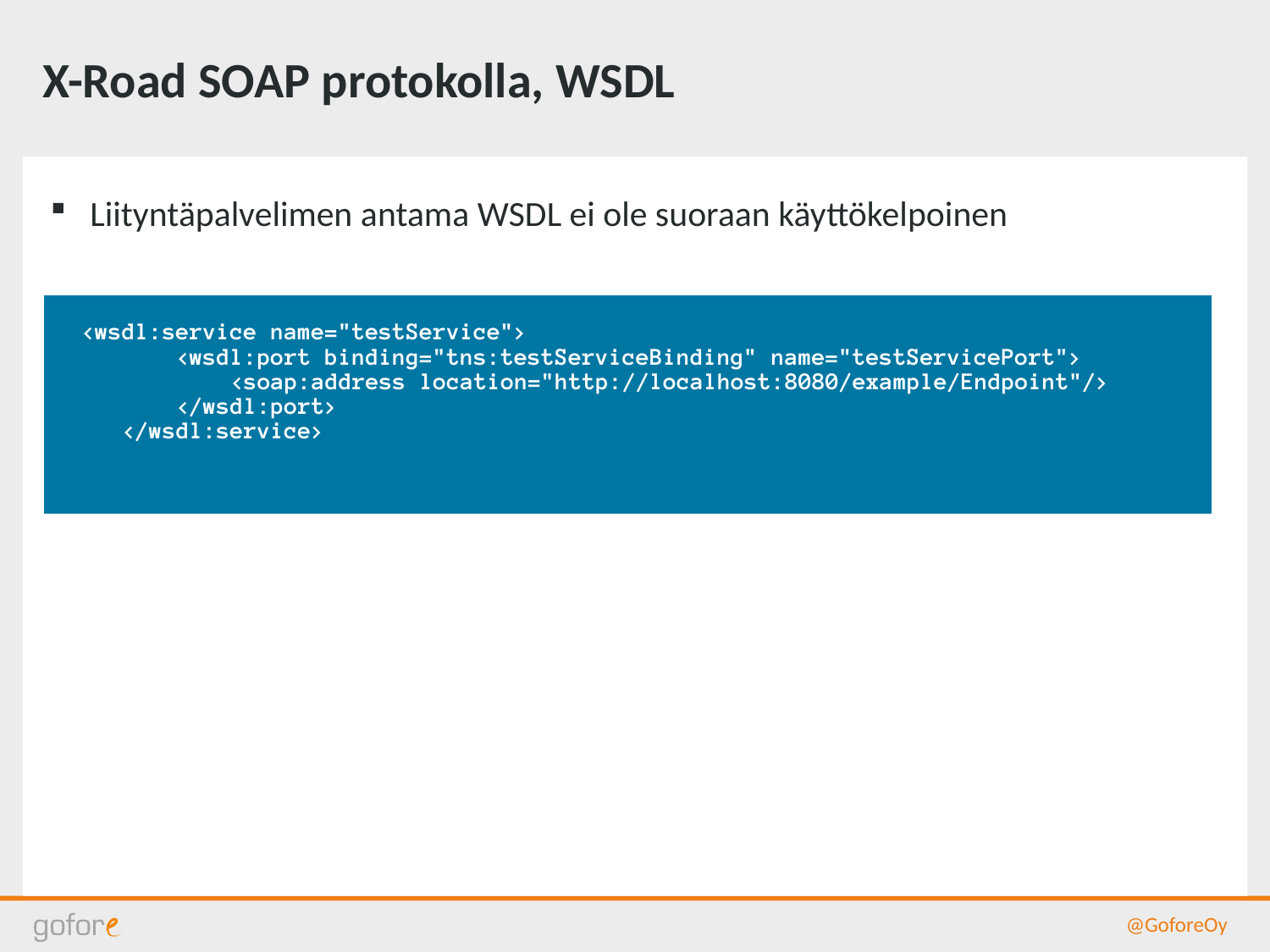

# X-Road SOAP protokolla, WSDL
Liityntäpalvelimen antama WSDL ei ole suoraan käyttökelpoinen
| <wsdl:service name="testService"> <wsdl:port binding="tns:testServiceBinding" name="testServicePort"> <soap:address location="http://localhost:8080/example/Endpoint"/> </wsdl:port> </wsdl:service> |
| --- |
@GoforeOy